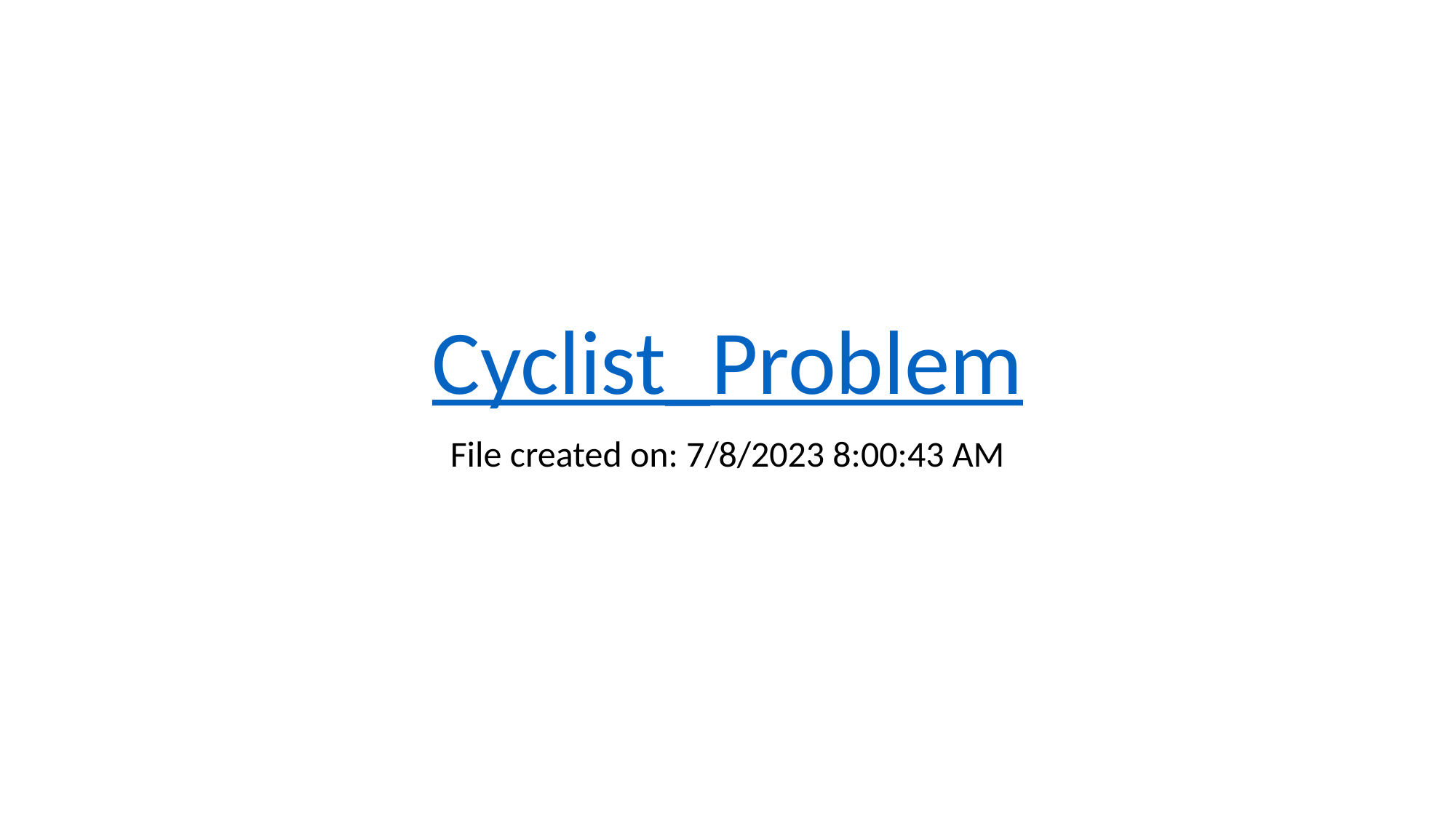

# Cyclist_Problem
File created on: 7/8/2023 8:00:43 AM